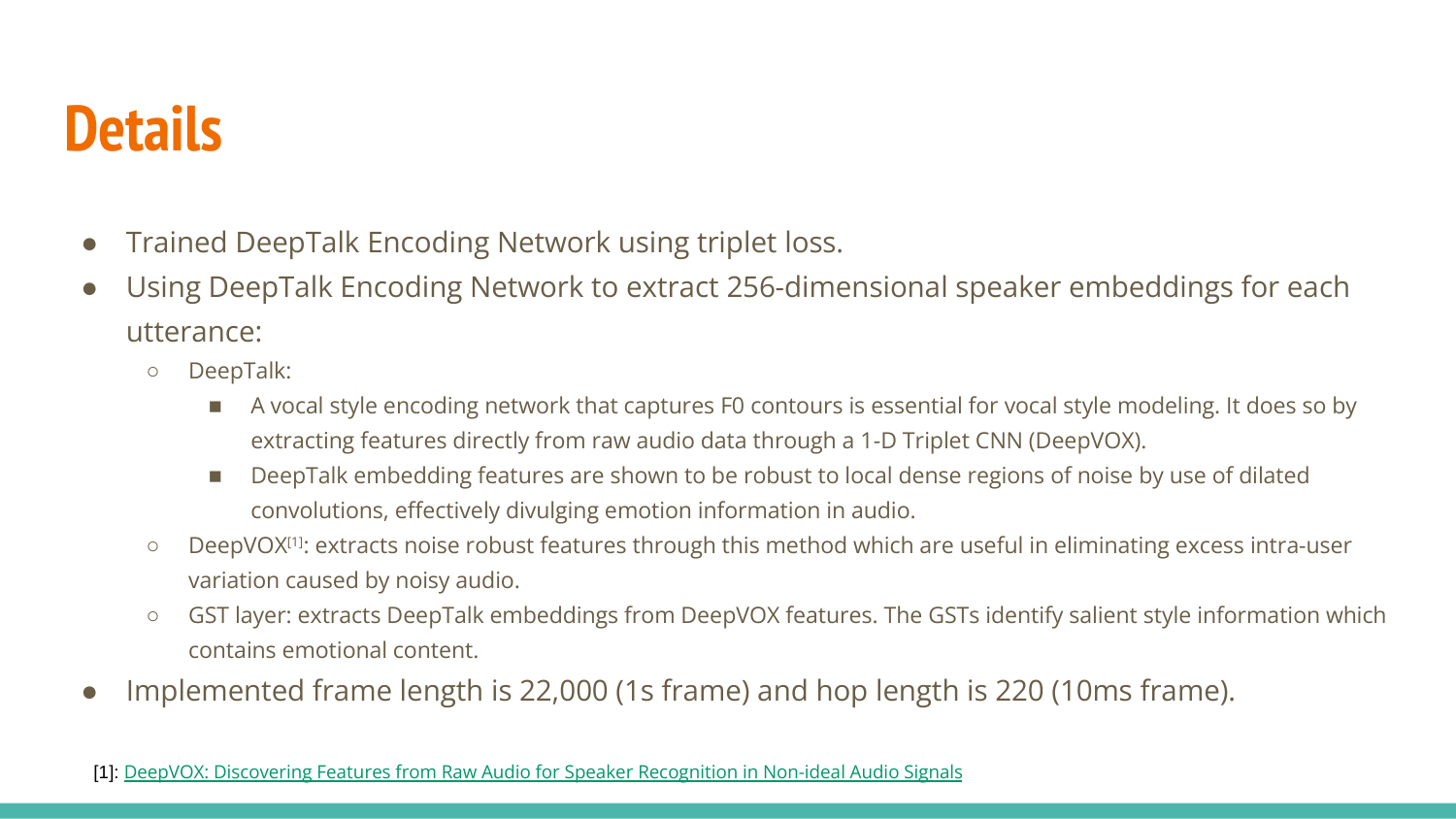

# Details
Trained DeepTalk Encoding Network using triplet loss.
Using DeepTalk Encoding Network to extract 256-dimensional speaker embeddings for each utterance:
DeepTalk:
A vocal style encoding network that captures F0 contours is essential for vocal style modeling. It does so by extracting features directly from raw audio data through a 1-D Triplet CNN (DeepVOX).
DeepTalk embedding features are shown to be robust to local dense regions of noise by use of dilated convolutions, effectively divulging emotion information in audio.
DeepVOX[1]: extracts noise robust features through this method which are useful in eliminating excess intra-user variation caused by noisy audio.
GST layer: extracts DeepTalk embeddings from DeepVOX features. The GSTs identify salient style information which contains emotional content.
Implemented frame length is 22,000 (1s frame) and hop length is 220 (10ms frame).
[1]: DeepVOX: Discovering Features from Raw Audio for Speaker Recognition in Non-ideal Audio Signals